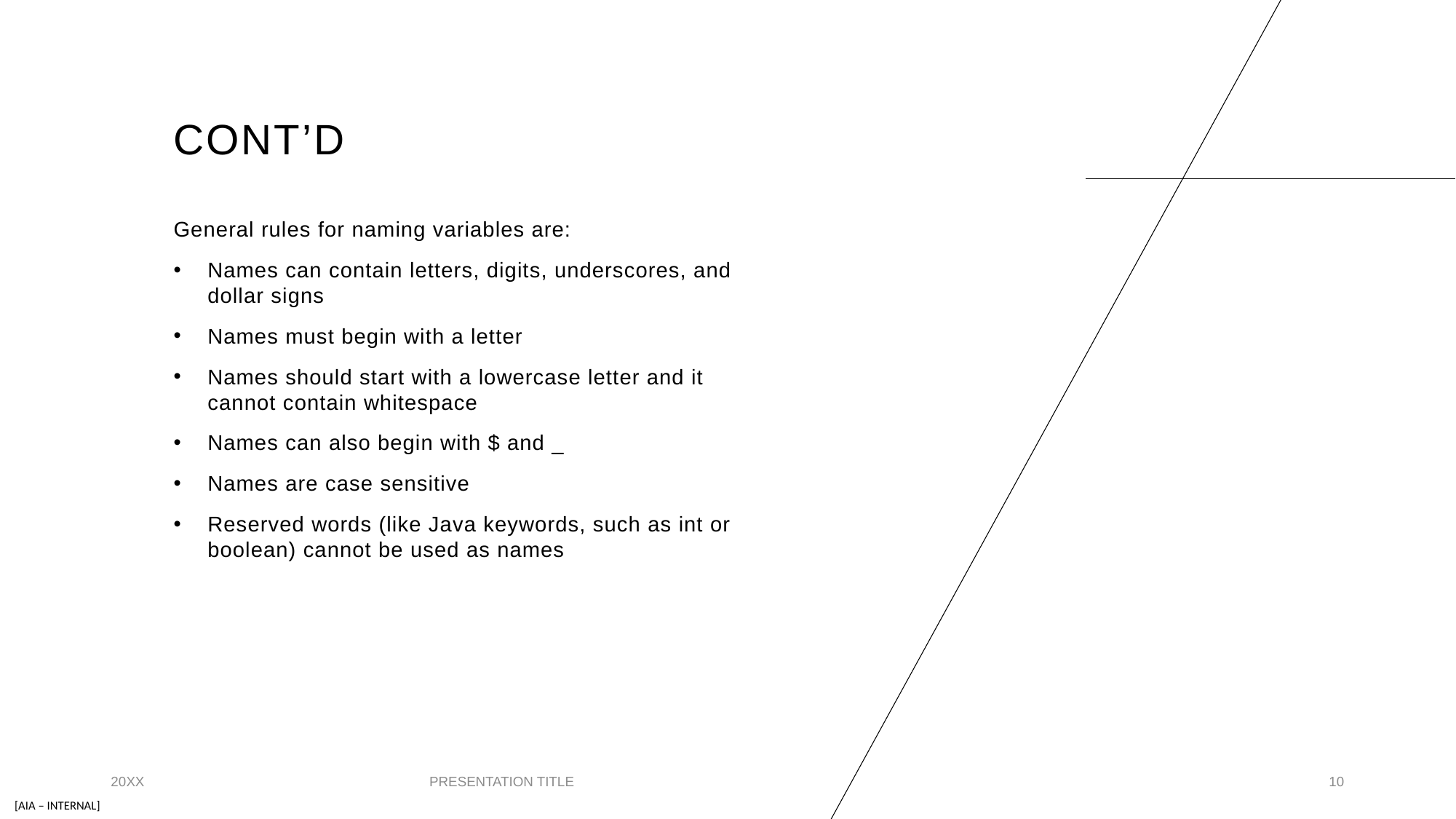

# Cont’d
General rules for naming variables are:
Names can contain letters, digits, underscores, and dollar signs
Names must begin with a letter
Names should start with a lowercase letter and it cannot contain whitespace
Names can also begin with $ and _
Names are case sensitive
Reserved words (like Java keywords, such as int or boolean) cannot be used as names
20XX
PRESENTATION TITLE
10